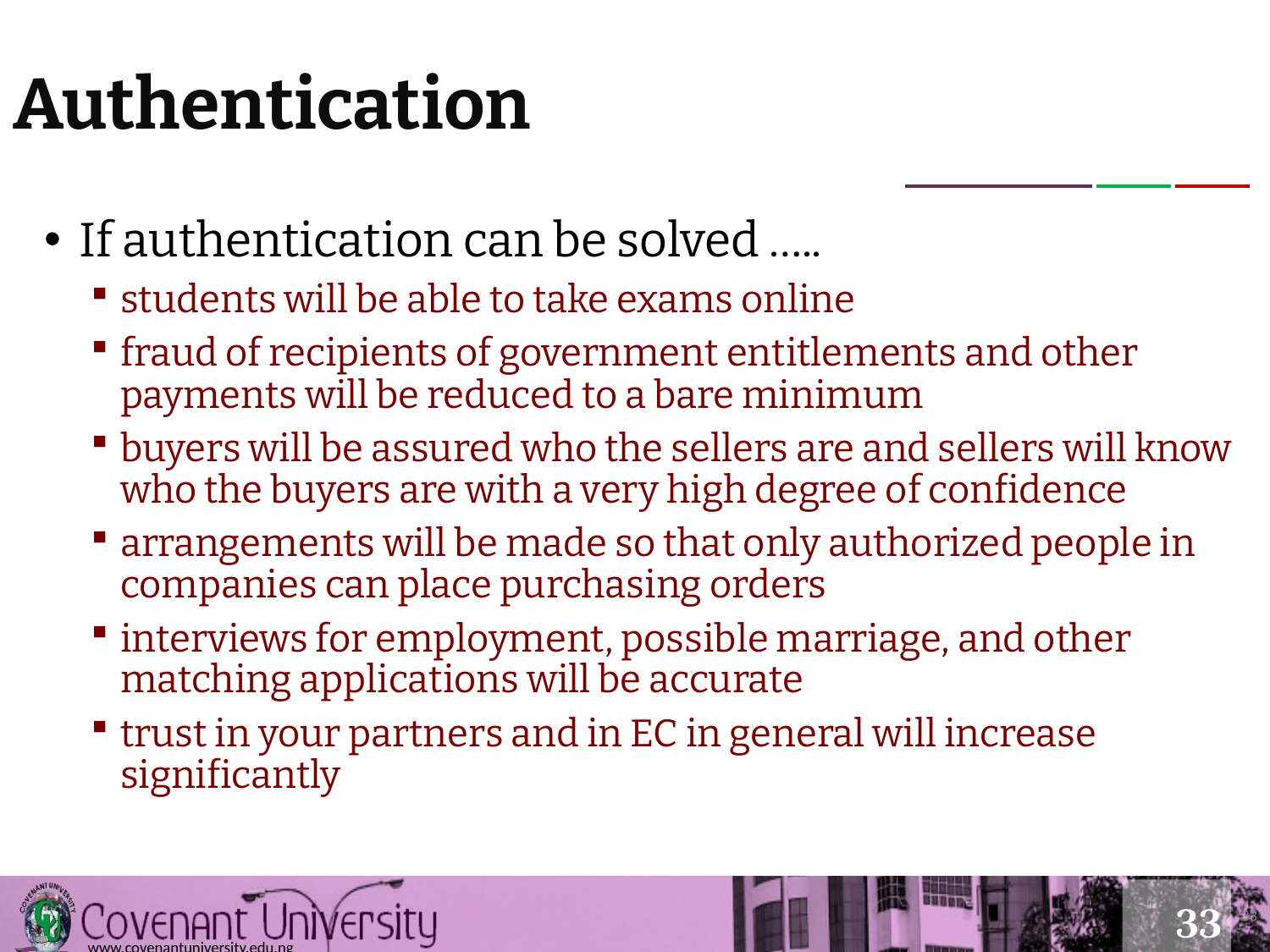

# Authentication
If authentication can be solved …..
students will be able to take exams online
fraud of recipients of government entitlements and other payments will be reduced to a bare minimum
buyers will be assured who the sellers are and sellers will know who the buyers are with a very high degree of confidence
arrangements will be made so that only authorized people in companies can place purchasing orders
interviews for employment, possible marriage, and other matching applications will be accurate
trust in your partners and in EC in general will increase significantly
33